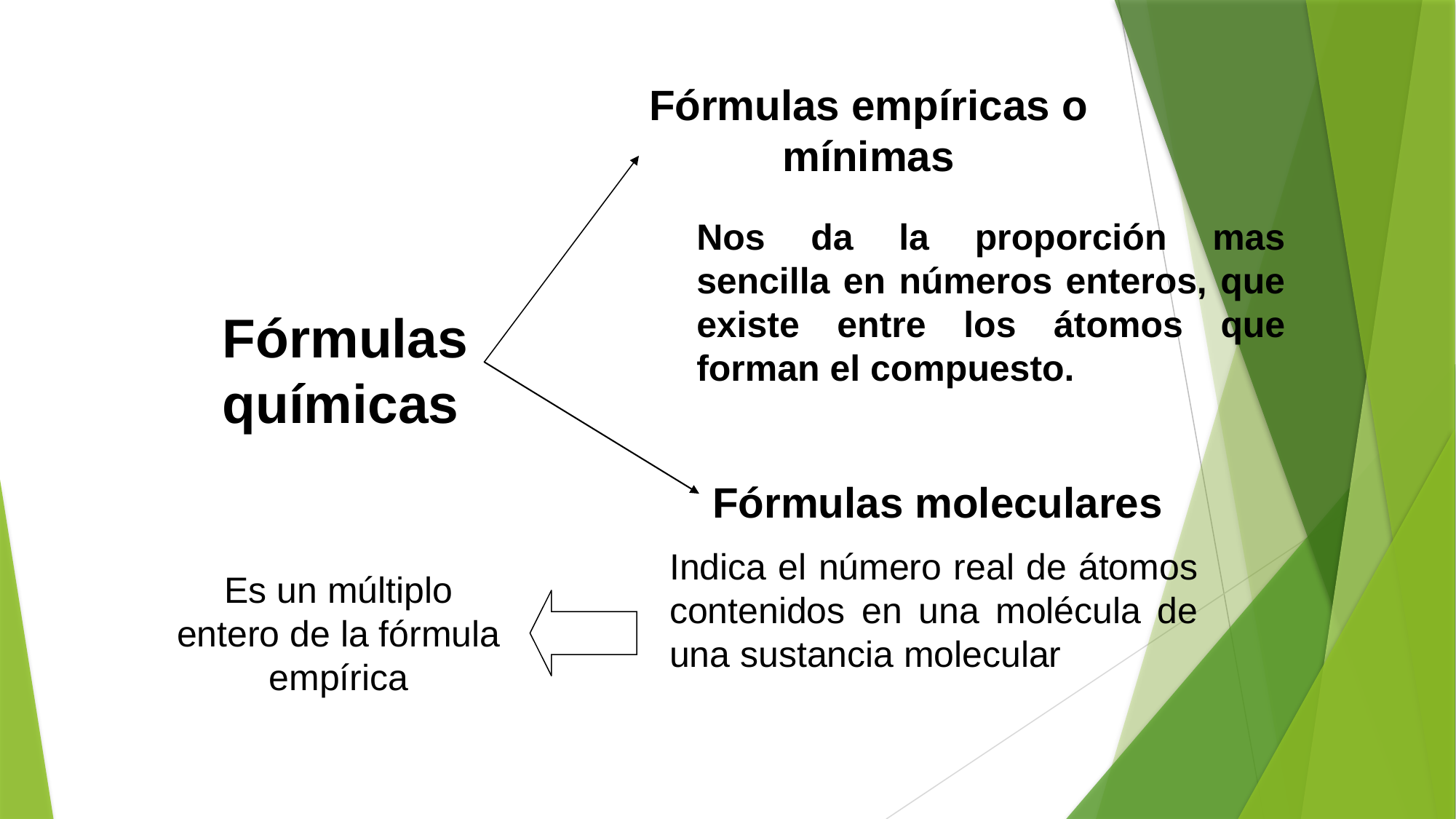

Fórmulas empíricas o mínimas

Nos da la proporción mas sencilla en números enteros, que existe entre los átomos que forman el compuesto.
Fórmulas químicas

Fórmulas moleculares
Indica el número real de átomos contenidos en una molécula de una sustancia molecular
Es un múltiplo entero de la fórmula empírica